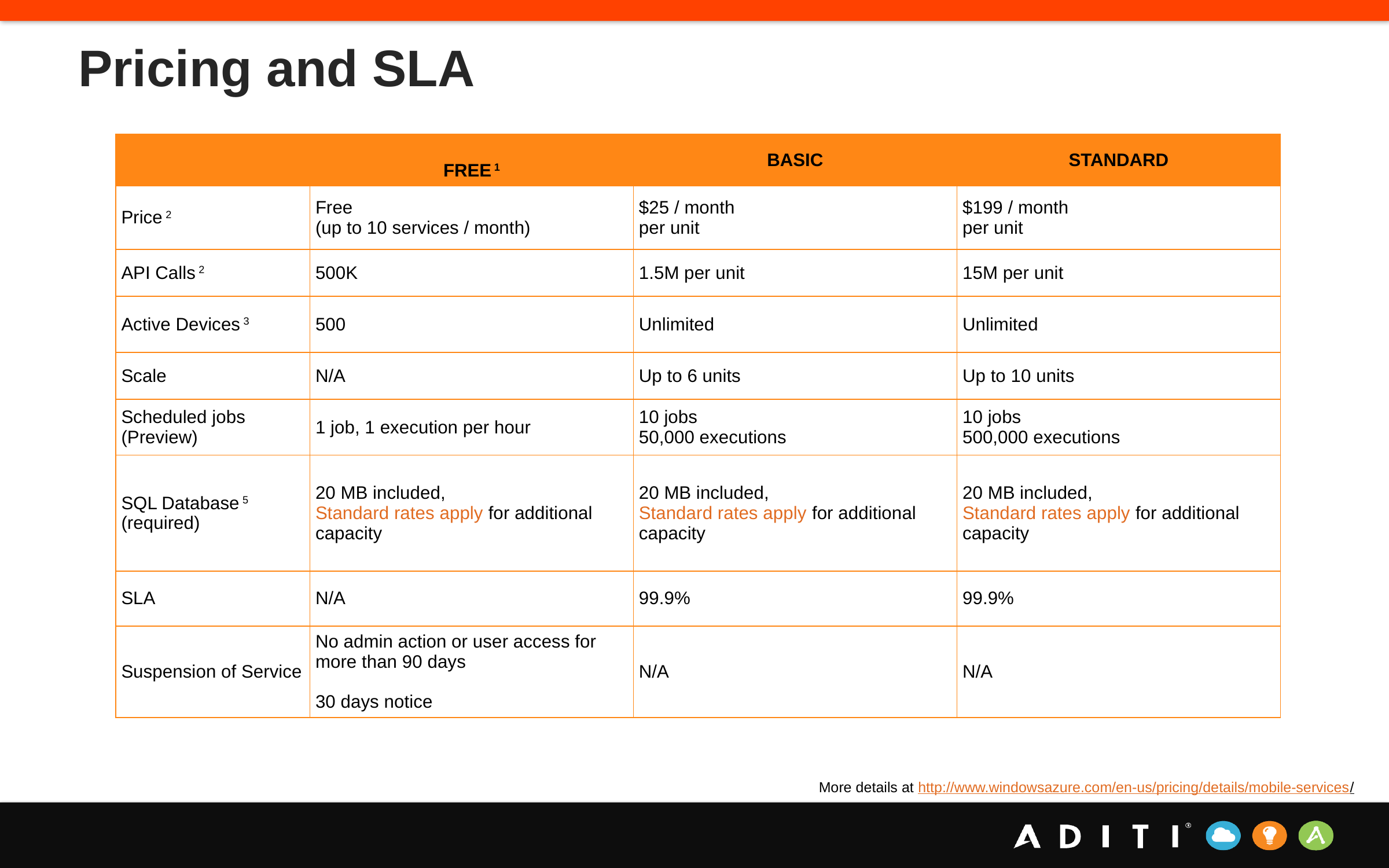

# Pricing and SLA
|  | FREE 1 | BASIC | STANDARD |
| --- | --- | --- | --- |
| Price 2 | Free (up to 10 services / month) | $25 / month  per unit | $199 / month  per unit |
| API Calls 2 | 500K | 1.5M per unit | 15M per unit |
| Active Devices 3 | 500 | Unlimited | Unlimited |
| Scale | N/A | Up to 6 units | Up to 10 units |
| Scheduled jobs (Preview) | 1 job, 1 execution per hour | 10 jobs 50,000 executions | 10 jobs 500,000 executions |
| SQL Database 5 (required) | 20 MB included, Standard rates apply for additional capacity | 20 MB included, Standard rates apply for additional capacity | 20 MB included, Standard rates apply for additional capacity |
| SLA | N/A | 99.9% | 99.9% |
| Suspension of Service | No admin action or user access for more than 90 days 30 days notice | N/A | N/A |
More details at http://www.windowsazure.com/en-us/pricing/details/mobile-services/